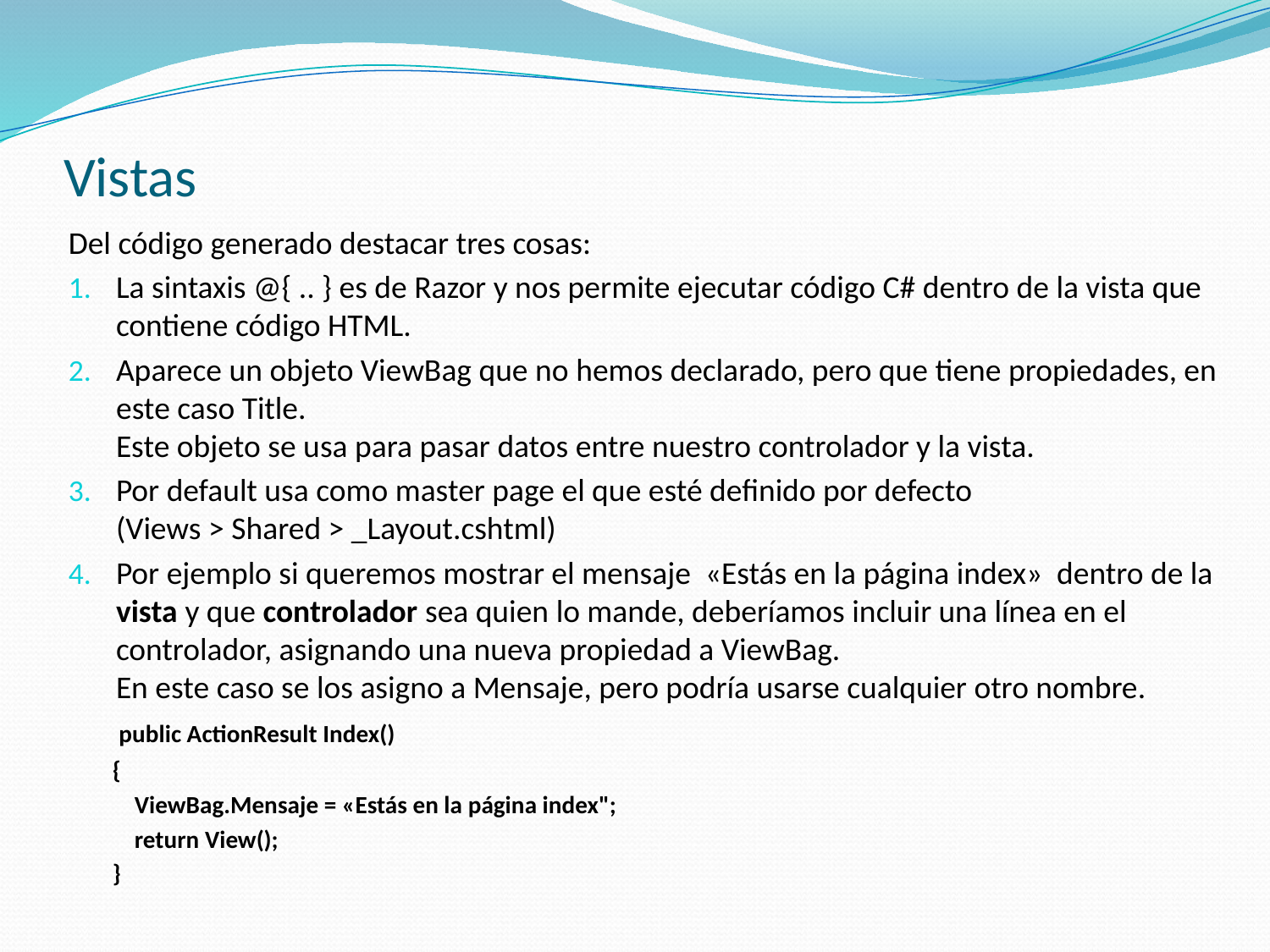

# Vistas
Del código generado destacar tres cosas:
La sintaxis @{ .. } es de Razor y nos permite ejecutar código C# dentro de la vista que contiene código HTML.
Aparece un objeto ViewBag que no hemos declarado, pero que tiene propiedades, en este caso Title.
Este objeto se usa para pasar datos entre nuestro controlador y la vista.
Por default usa como master page el que esté definido por defecto
(Views > Shared > _Layout.cshtml)
Por ejemplo si queremos mostrar el mensaje  «Estás en la página index»  dentro de la vista y que controlador sea quien lo mande, deberíamos incluir una línea en el controlador, asignando una nueva propiedad a ViewBag.
En este caso se los asigno a Mensaje, pero podría usarse cualquier otro nombre.
       public ActionResult Index()
        {
            ViewBag.Mensaje = «Estás en la página index";
            return View();
        }